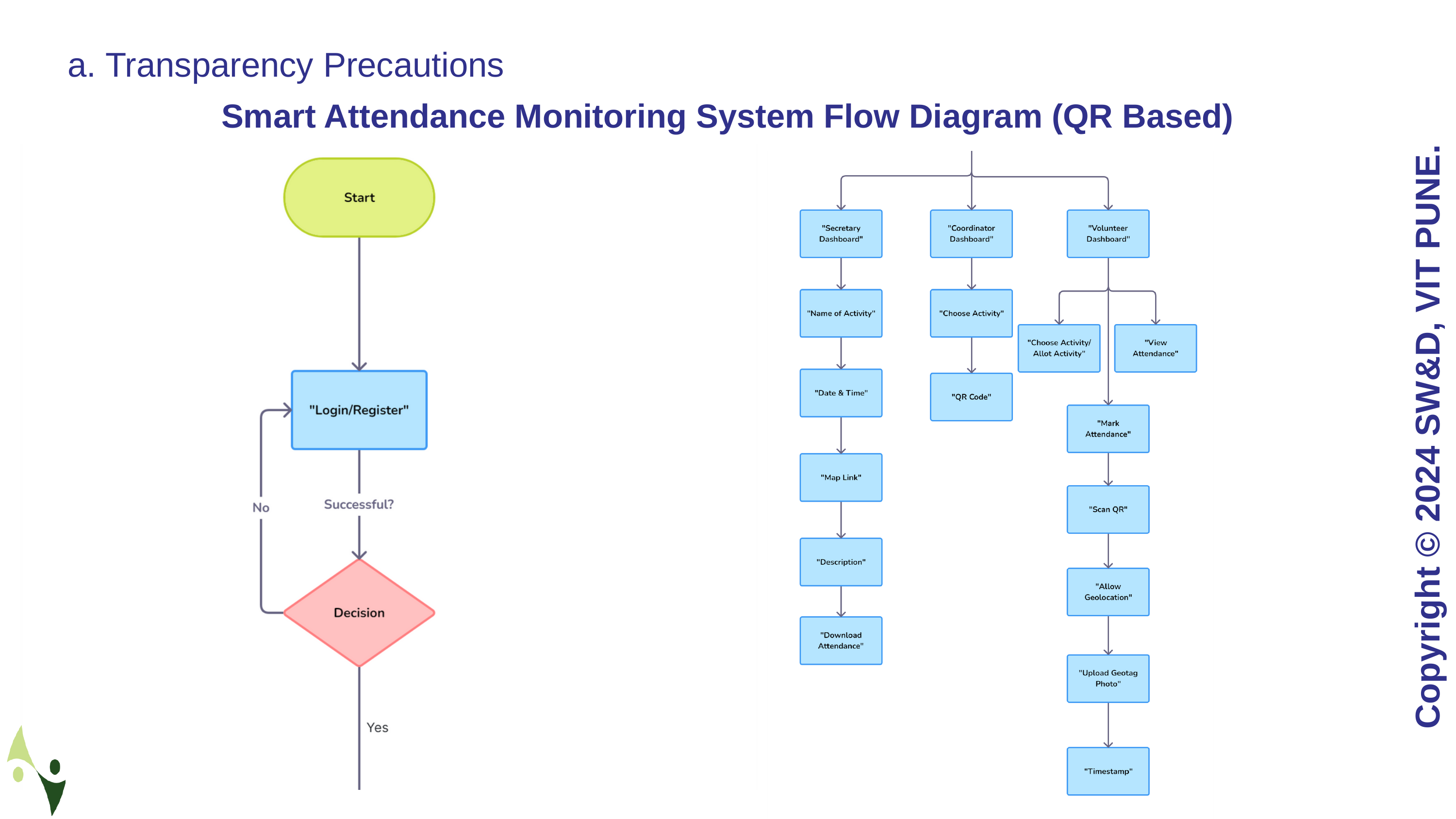

a. Transparency Precautions
Smart Attendance Monitoring System Flow Diagram (QR Based)

Copyright © 2024 SW&D, VIT PUNE.